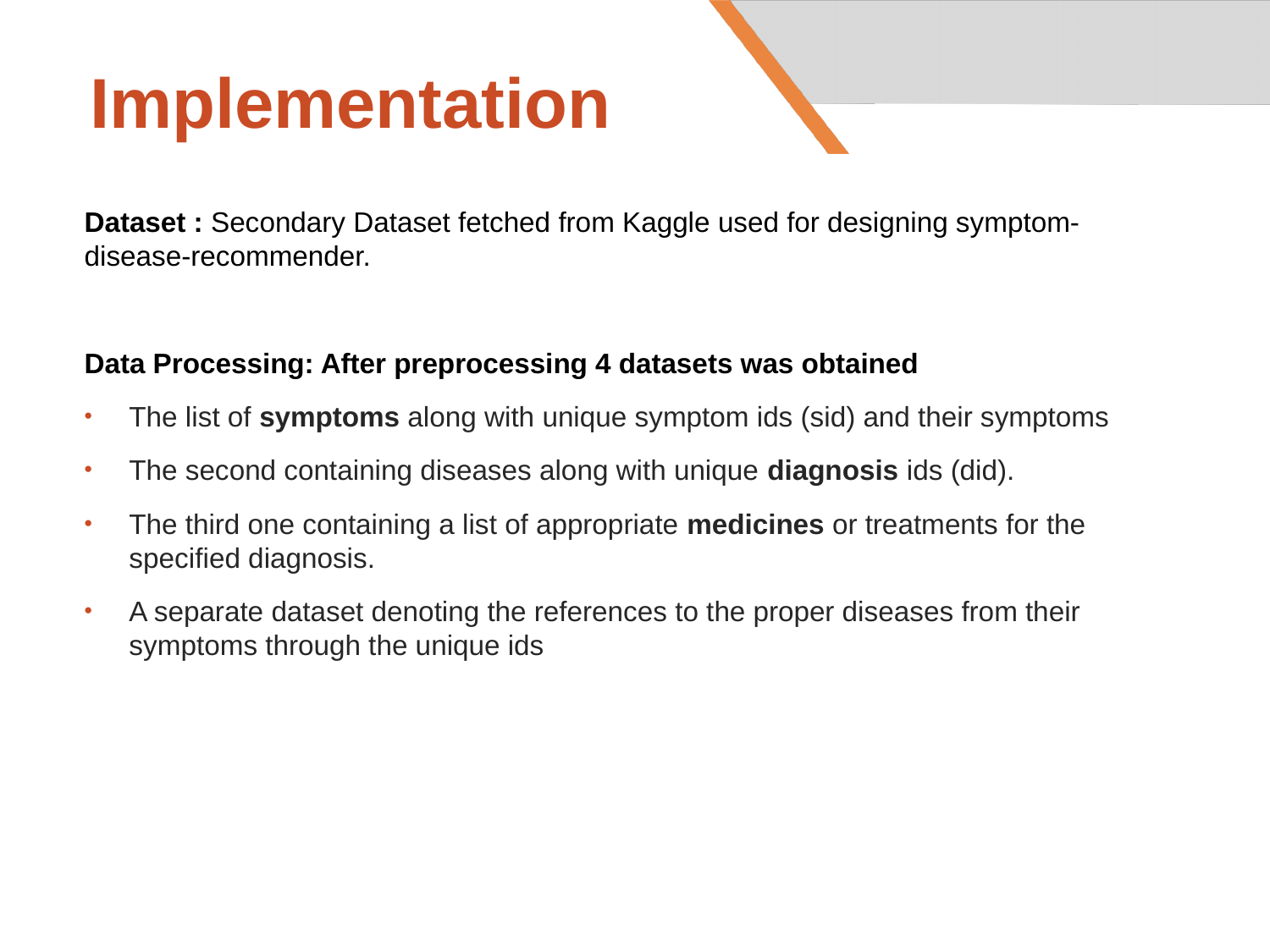

# Implementation
Dataset : Secondary Dataset fetched from Kaggle used for designing symptom-disease-recommender.

Data Processing: After preprocessing 4 datasets was obtained
The list of symptoms along with unique symptom ids (sid) and their symptoms
The second containing diseases along with unique diagnosis ids (did).
The third one containing a list of appropriate medicines or treatments for the specified diagnosis.
A separate dataset denoting the references to the proper diseases from their symptoms through the unique ids